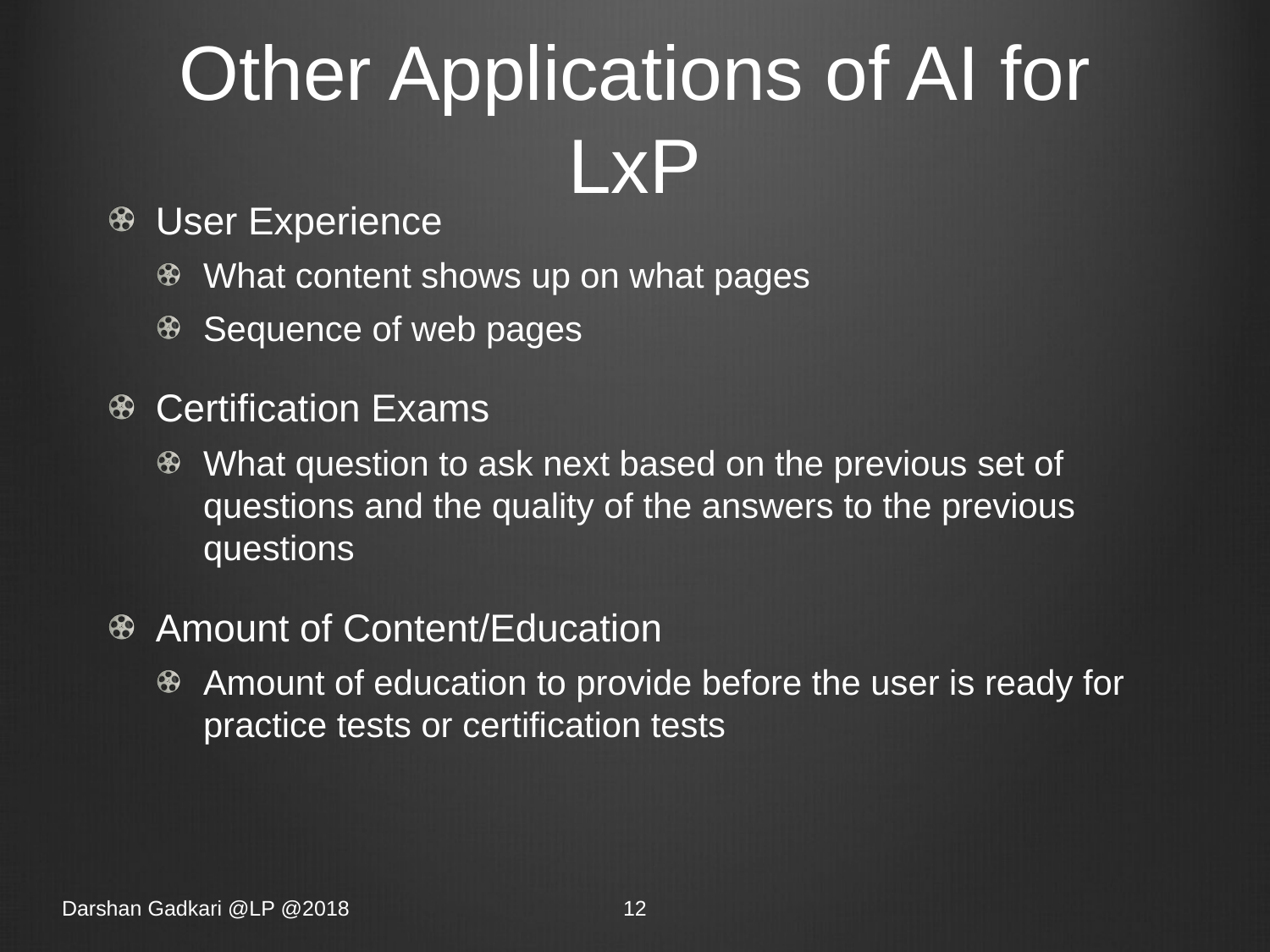

# Other Applications of AI for LxP
User Experience
What content shows up on what pages
Sequence of web pages
Certification Exams
What question to ask next based on the previous set of questions and the quality of the answers to the previous questions
Amount of Content/Education
Amount of education to provide before the user is ready for practice tests or certification tests
Darshan Gadkari @LP @2018
12